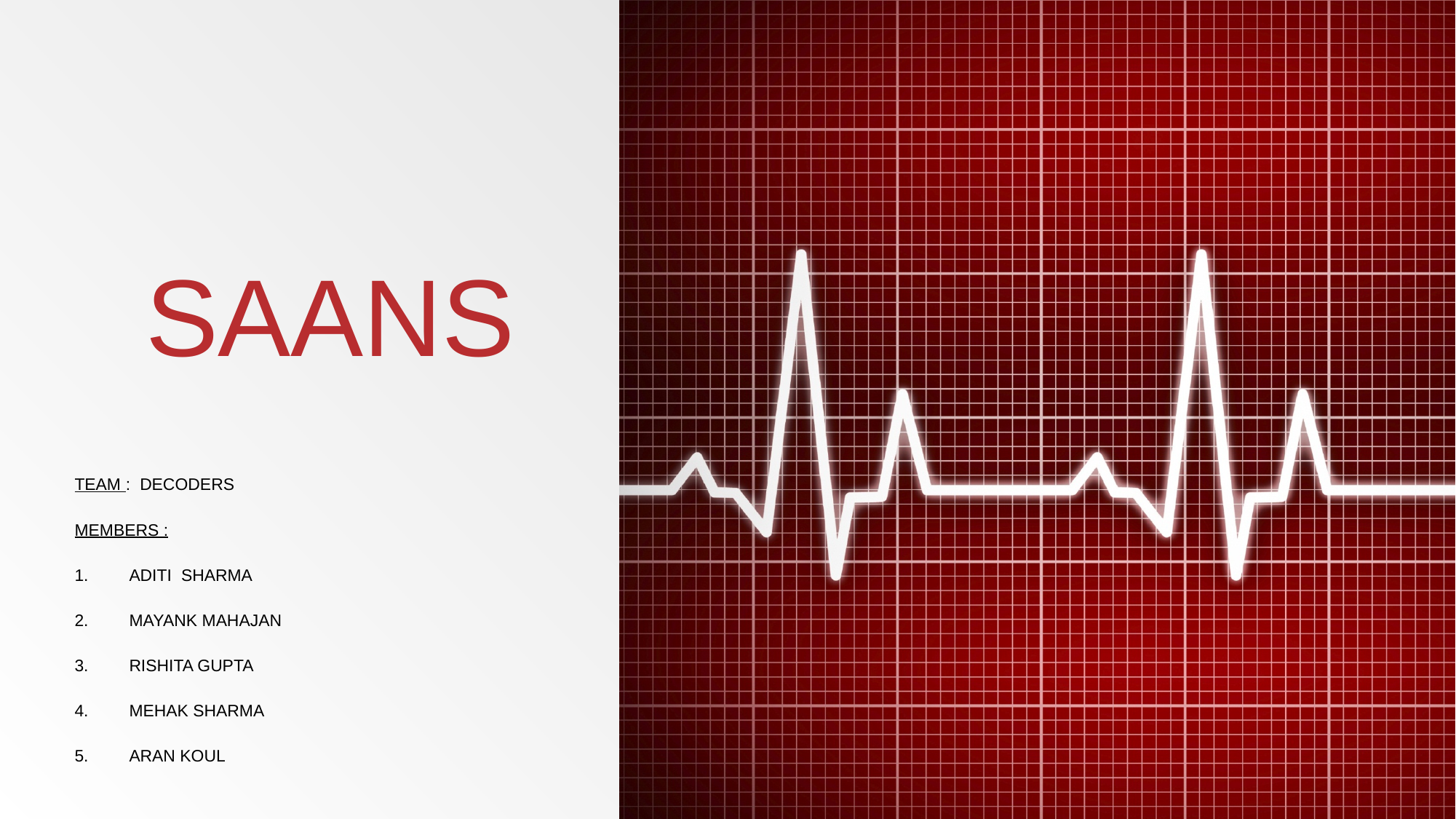

# SAANS
Team :  decoders
Members :
Aditi  sharma
Mayank mahajan
Rishita gupta
Mehak sharma
Aran koul